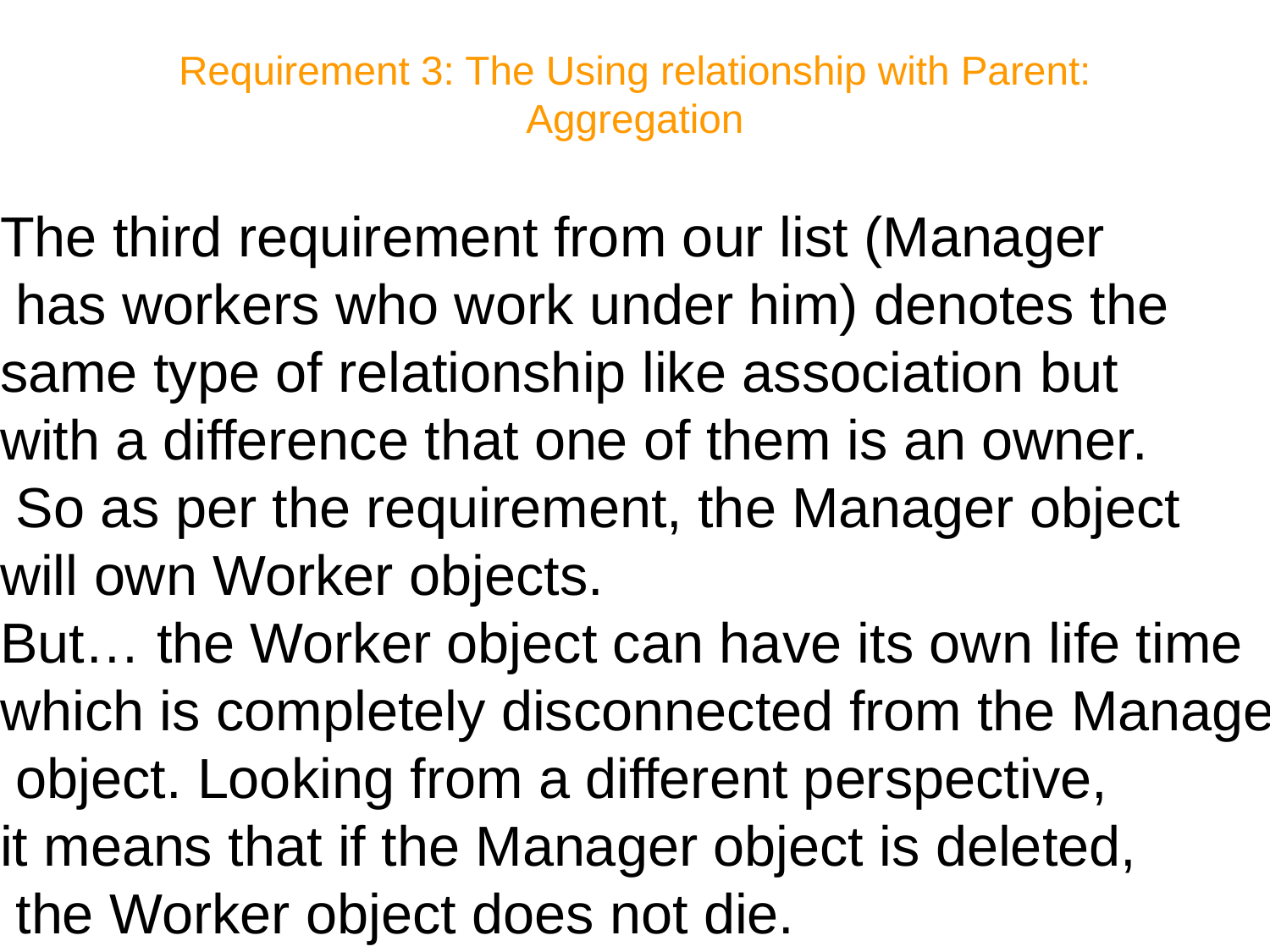

# Requirement 3: The Using relationship with Parent: Aggregation
The third requirement from our list (Manager
 has workers who work under him) denotes the
same type of relationship like association but
with a difference that one of them is an owner.
 So as per the requirement, the Manager object
will own Worker objects.
But… the Worker object can have its own life time
which is completely disconnected from the Manager
 object. Looking from a different perspective,
it means that if the Manager object is deleted,
 the Worker object does not die.